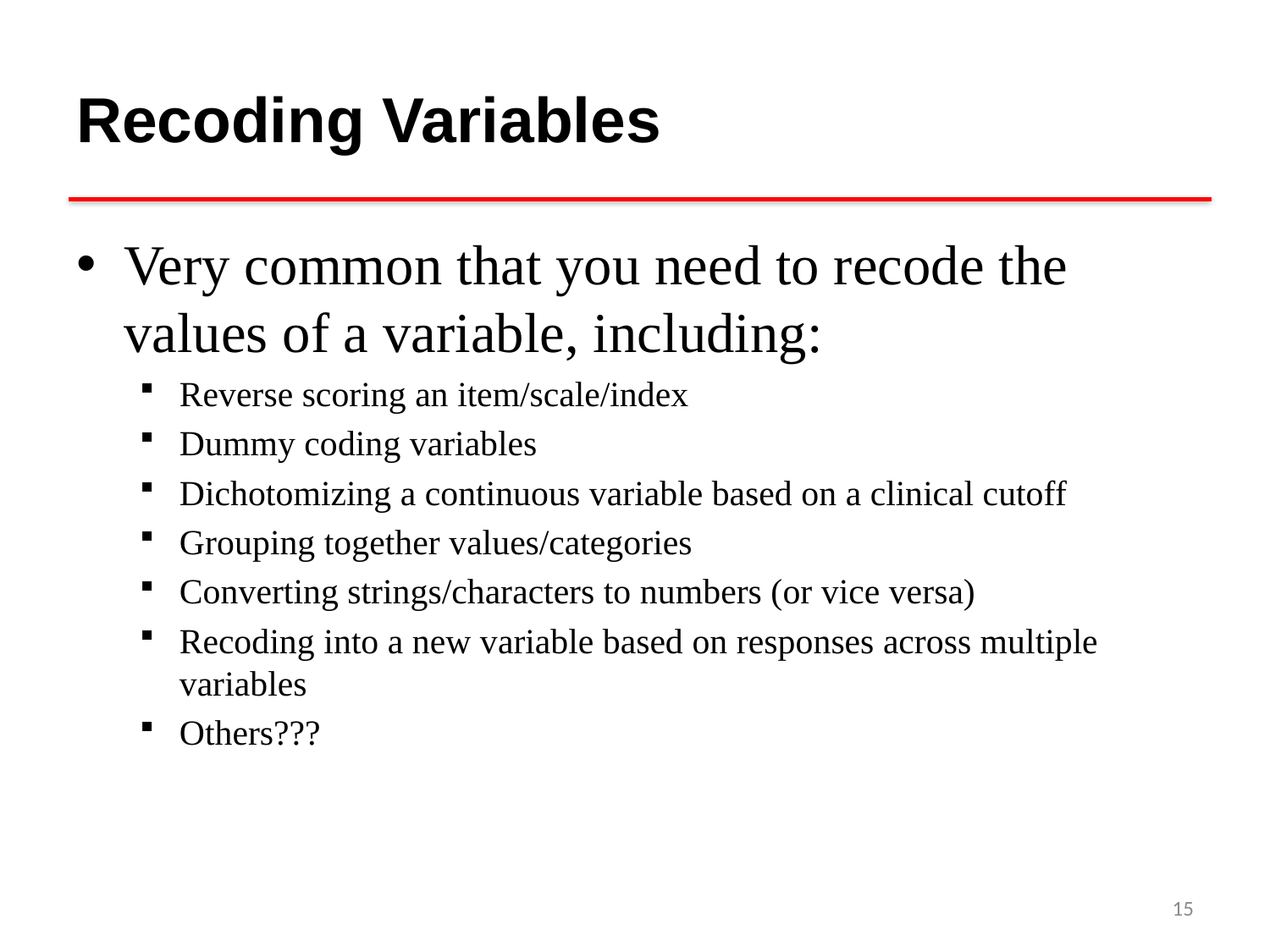

# Recoding Variables
Very common that you need to recode the values of a variable, including:
Reverse scoring an item/scale/index
Dummy coding variables
Dichotomizing a continuous variable based on a clinical cutoff
Grouping together values/categories
Converting strings/characters to numbers (or vice versa)
Recoding into a new variable based on responses across multiple variables
Others???

15